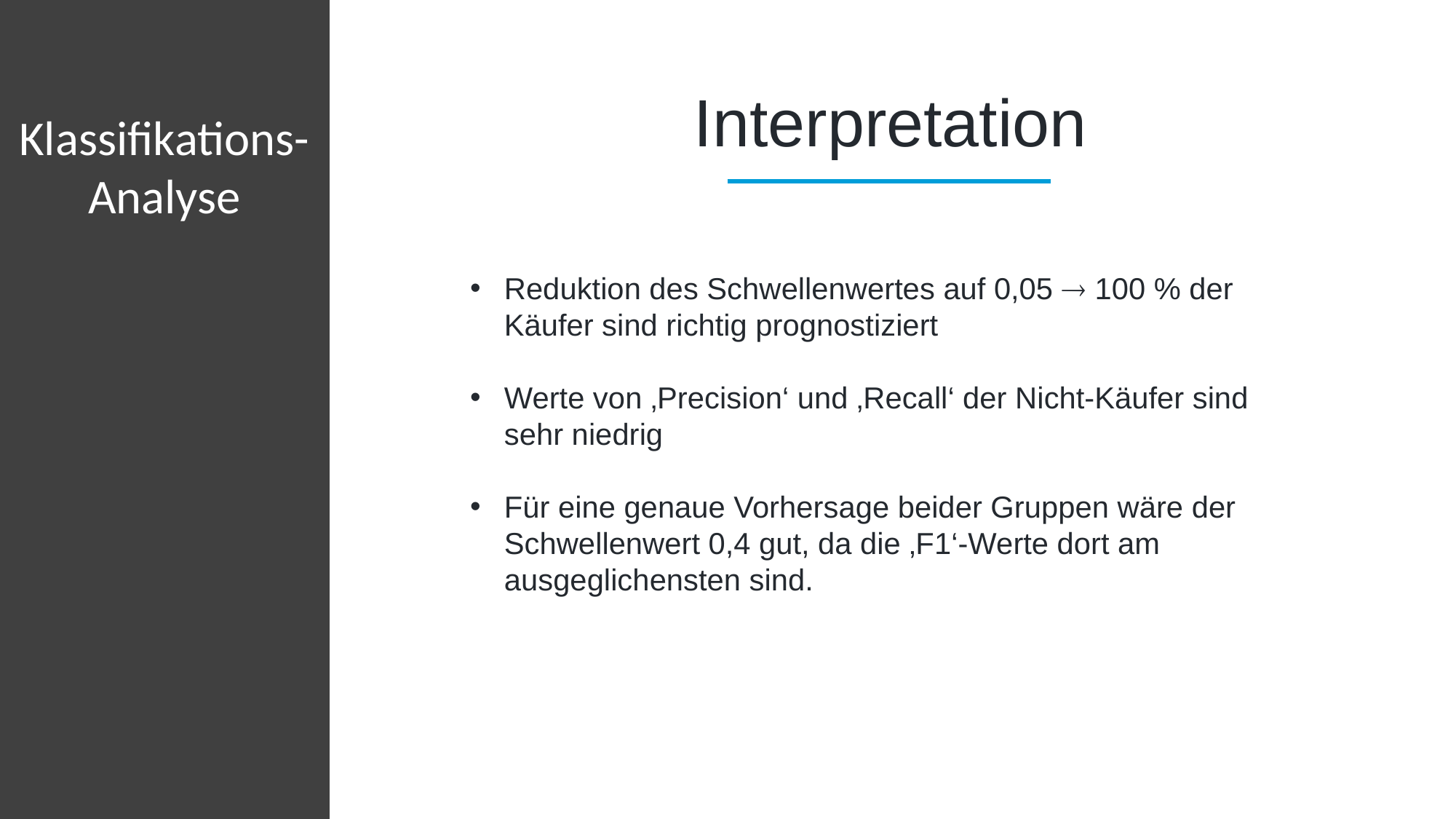

Interpretation
Klassifikations-Analyse
Reduktion des Schwellenwertes auf 0,05 → 100 % der Käufer sind richtig prognostiziert
Werte von ‚Precision‘ und ‚Recall‘ der Nicht-Käufer sind sehr niedrig
Für eine genaue Vorhersage beider Gruppen wäre der Schwellenwert 0,4 gut, da die ‚F1‘-Werte dort am ausgeglichensten sind.